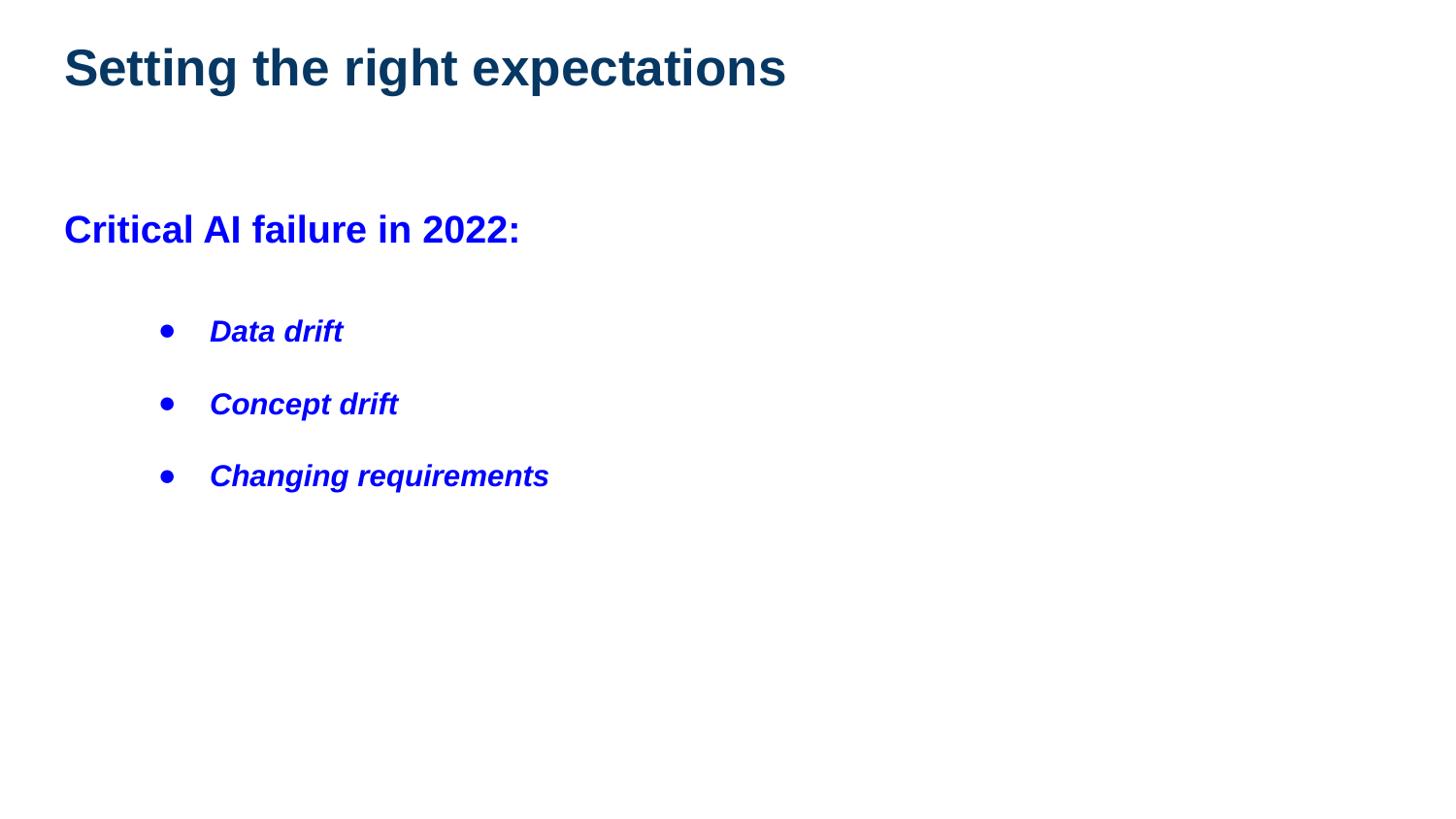

# Setting the right expectations
Critical AI failure in 2022:
Data drift
Concept drift
Changing requirements